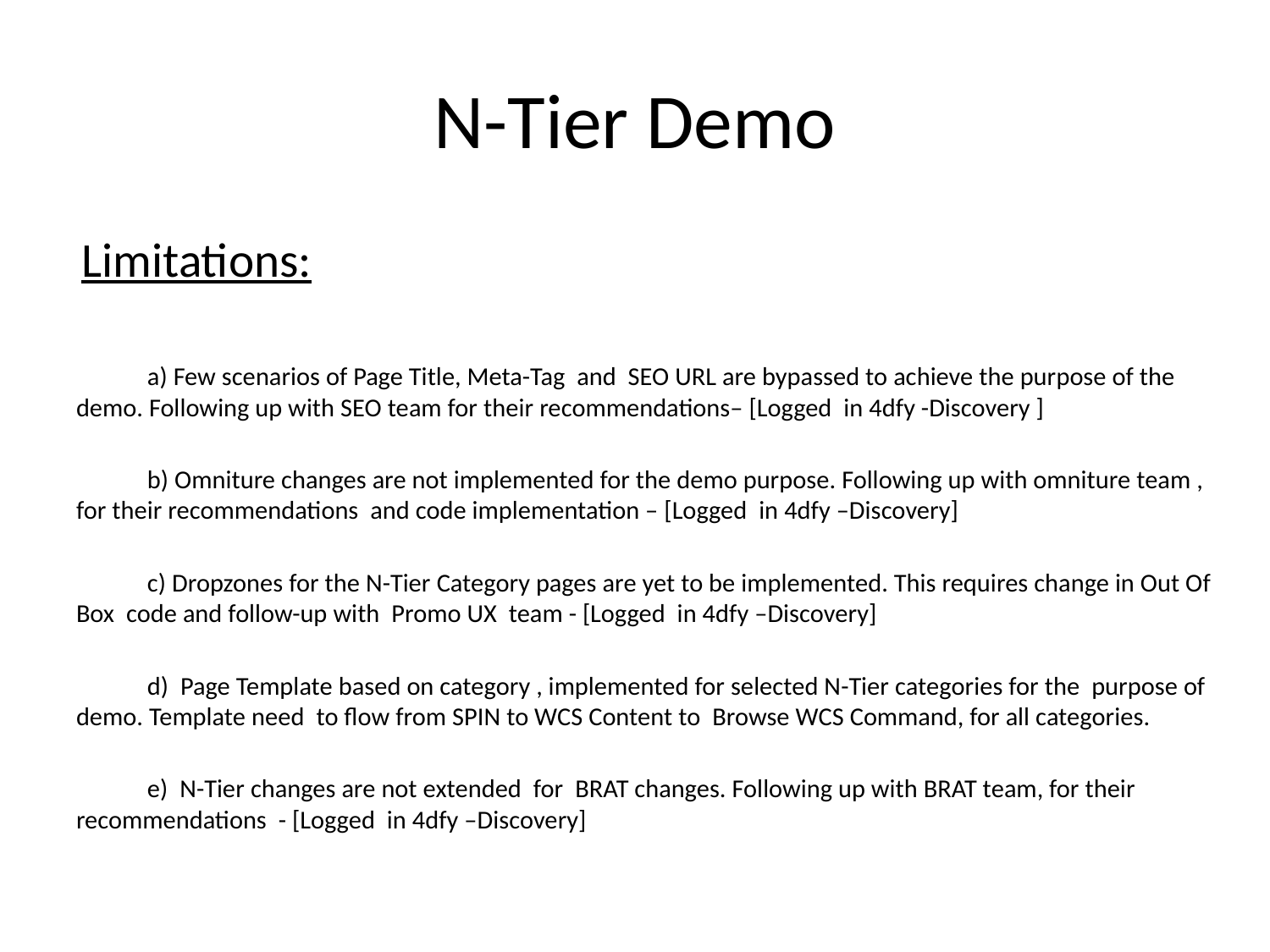

# N-Tier Demo
 Limitations:

            a) Few scenarios of Page Title, Meta-Tag  and  SEO URL are bypassed to achieve the purpose of the demo. Following up with SEO team for their recommendations– [Logged  in 4dfy -Discovery ]

            b) Omniture changes are not implemented for the demo purpose. Following up with omniture team , for their recommendations  and code implementation – [Logged  in 4dfy –Discovery]

            c) Dropzones for the N-Tier Category pages are yet to be implemented. This requires change in Out Of Box  code and follow-up with  Promo UX  team - [Logged  in 4dfy –Discovery]

            d)  Page Template based on category , implemented for selected N-Tier categories for the  purpose of demo. Template need  to flow from SPIN to WCS Content to  Browse WCS Command, for all categories.

            e)  N-Tier changes are not extended  for  BRAT changes. Following up with BRAT team, for their recommendations  - [Logged  in 4dfy –Discovery]